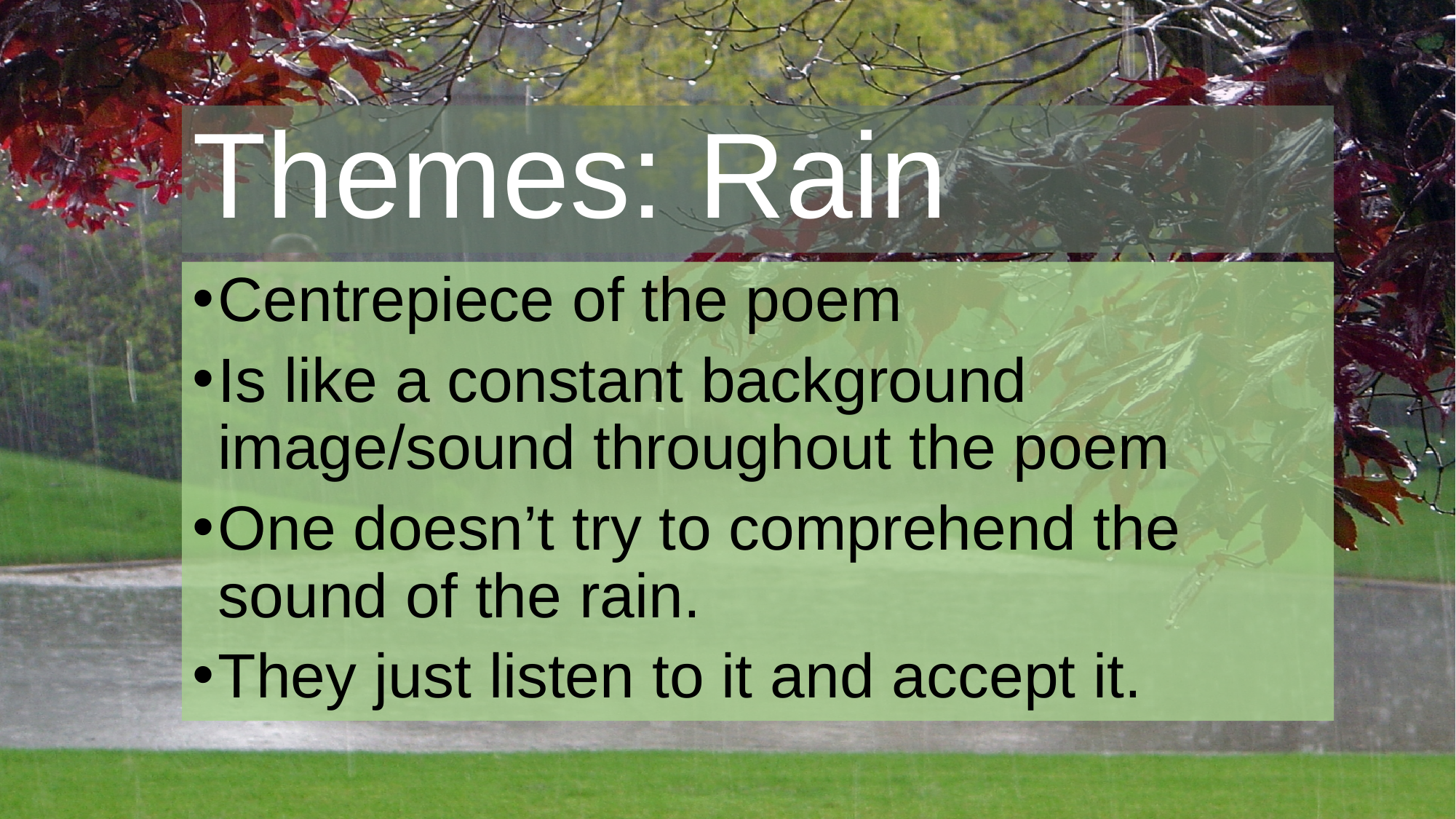

Themes: Rain
Centrepiece of the poem
Is like a constant background image/sound throughout the poem
One doesn’t try to comprehend the sound of the rain.
They just listen to it and accept it.